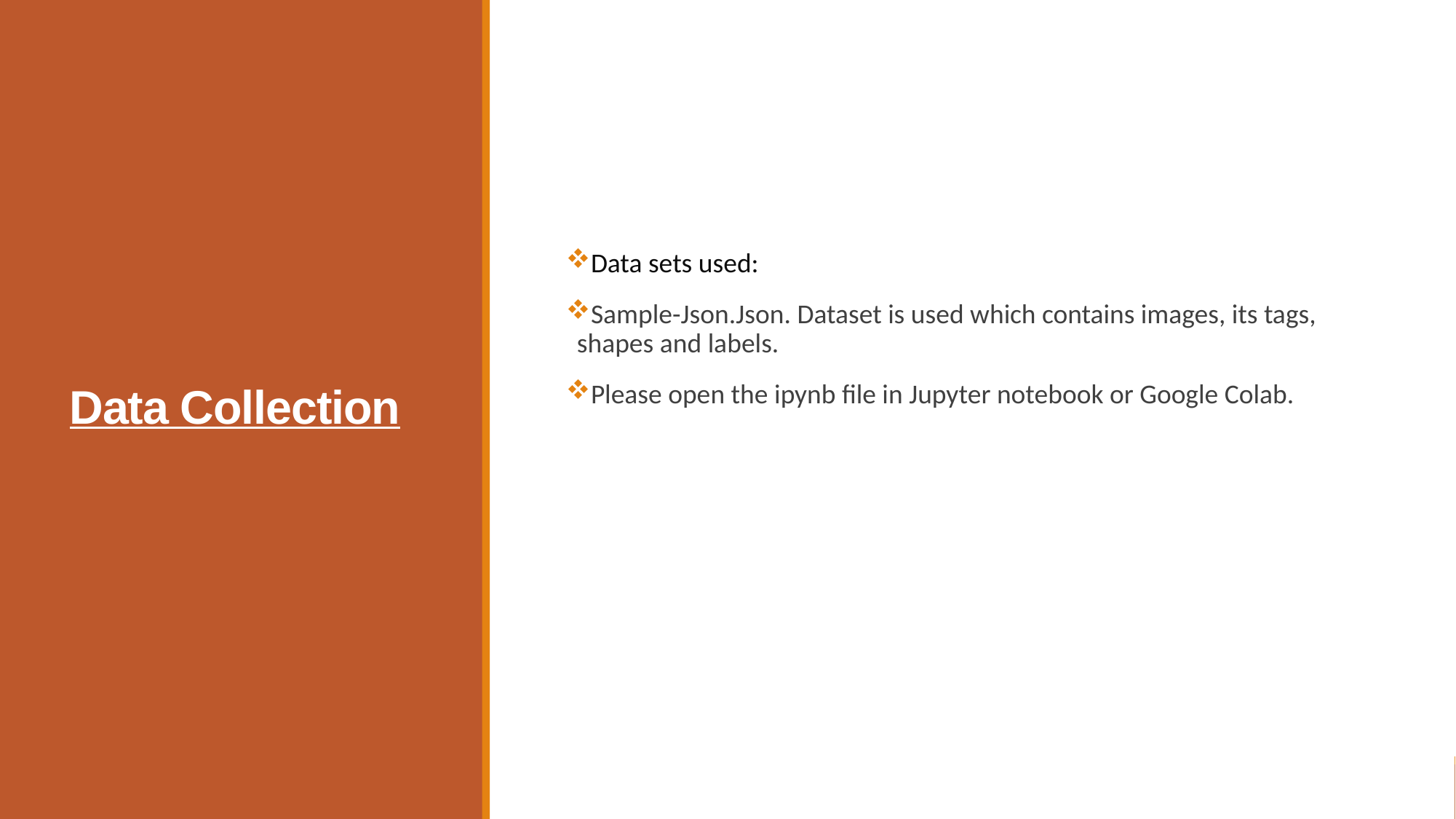

# Data Collection
Data sets used:
Sample-Json.Json. Dataset is used which contains images, its tags, shapes and labels.
Please open the ipynb file in Jupyter notebook or Google Colab.